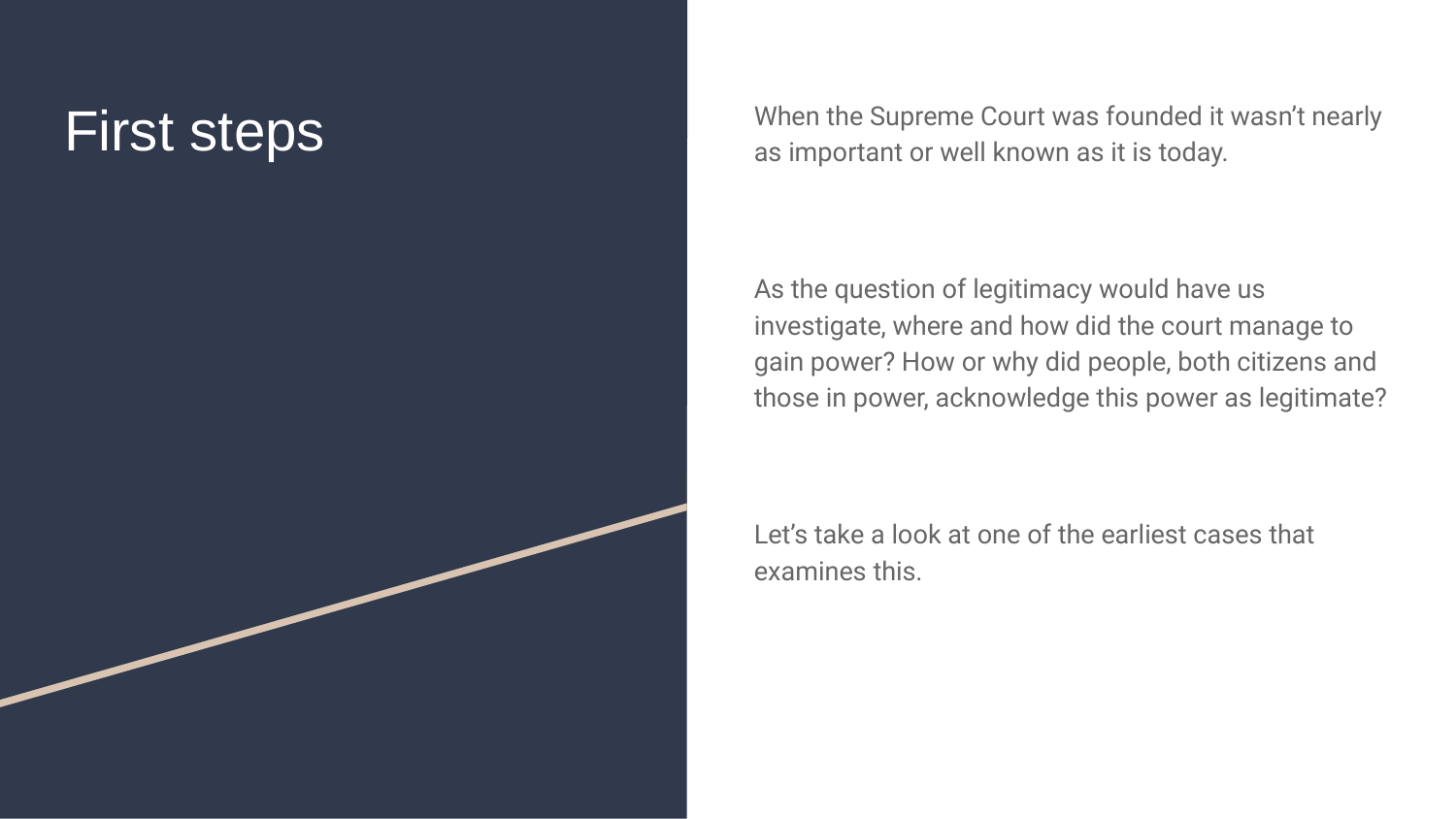

# First steps
When the Supreme Court was founded it wasn’t nearly as important or well known as it is today.

As the question of legitimacy would have us investigate, where and how did the court manage to gain power? How or why did people, both citizens and those in power, acknowledge this power as legitimate?

Let’s take a look at one of the earliest cases that examines this.